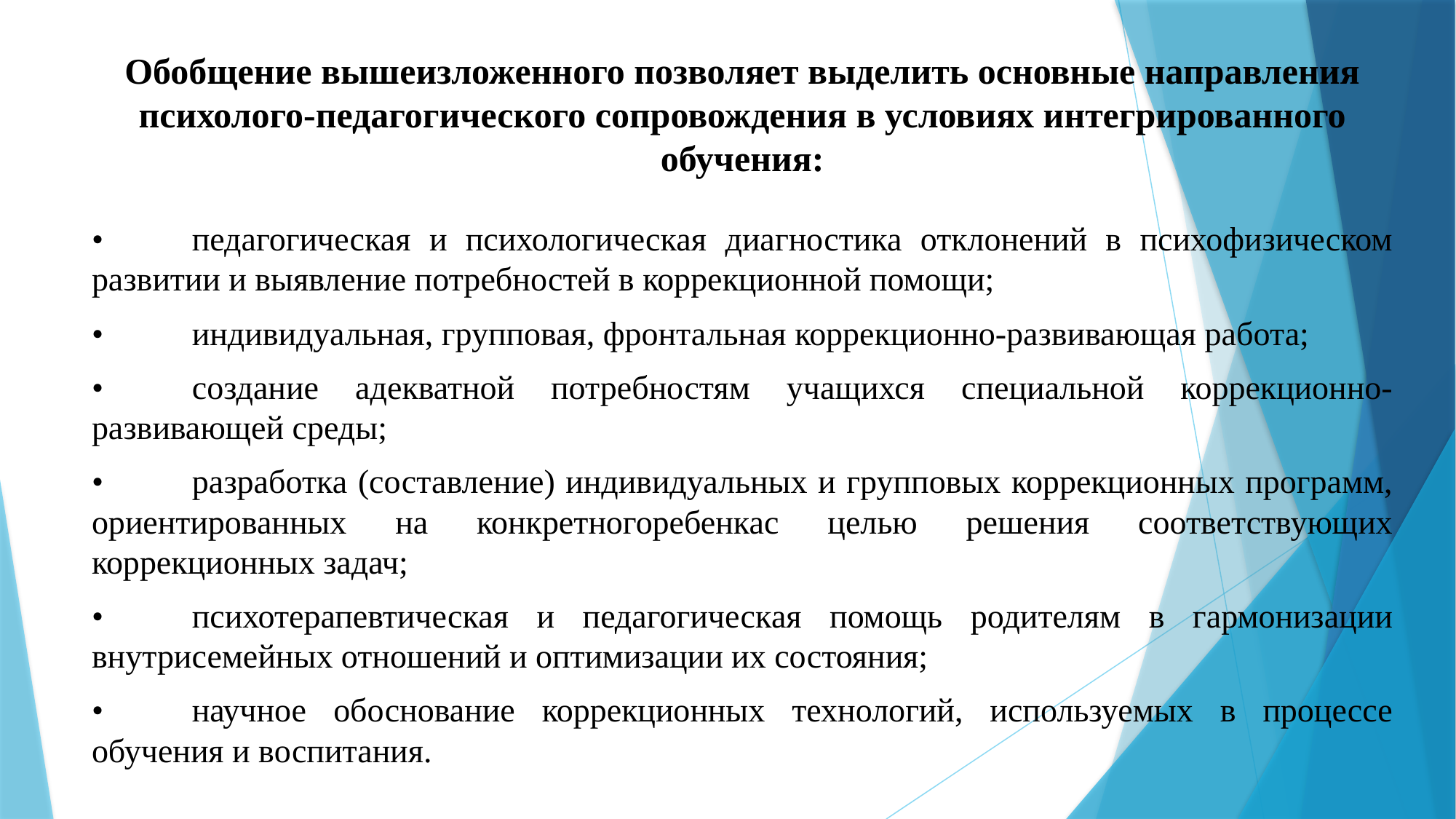

# Обобщение вышеизложенного позволяет выделить основные направления психолого-педагогического сопровождения в условиях интегрированного обучения:
•	педагогическая и психологическая диагностика отклонений в психофизическом развитии и выявление потребностей в коррекционной помощи;
•	индивидуальная, групповая, фронтальная коррекционно-развивающая работа;
•	создание адекватной потребностям учащихся специальной коррекционно-развивающей среды;
•	разработка (составление) индивидуальных и групповых коррекционных программ, ориентированных на конкретногоребенкас целью решения соответствующих коррекционных задач;
•	психотерапевтическая и педагогическая помощь родителям в гармонизации внутрисемейных отношений и оптимизации их состояния;
•	научное обоснование коррекционных технологий, используемых в процессе обучения и воспитания.